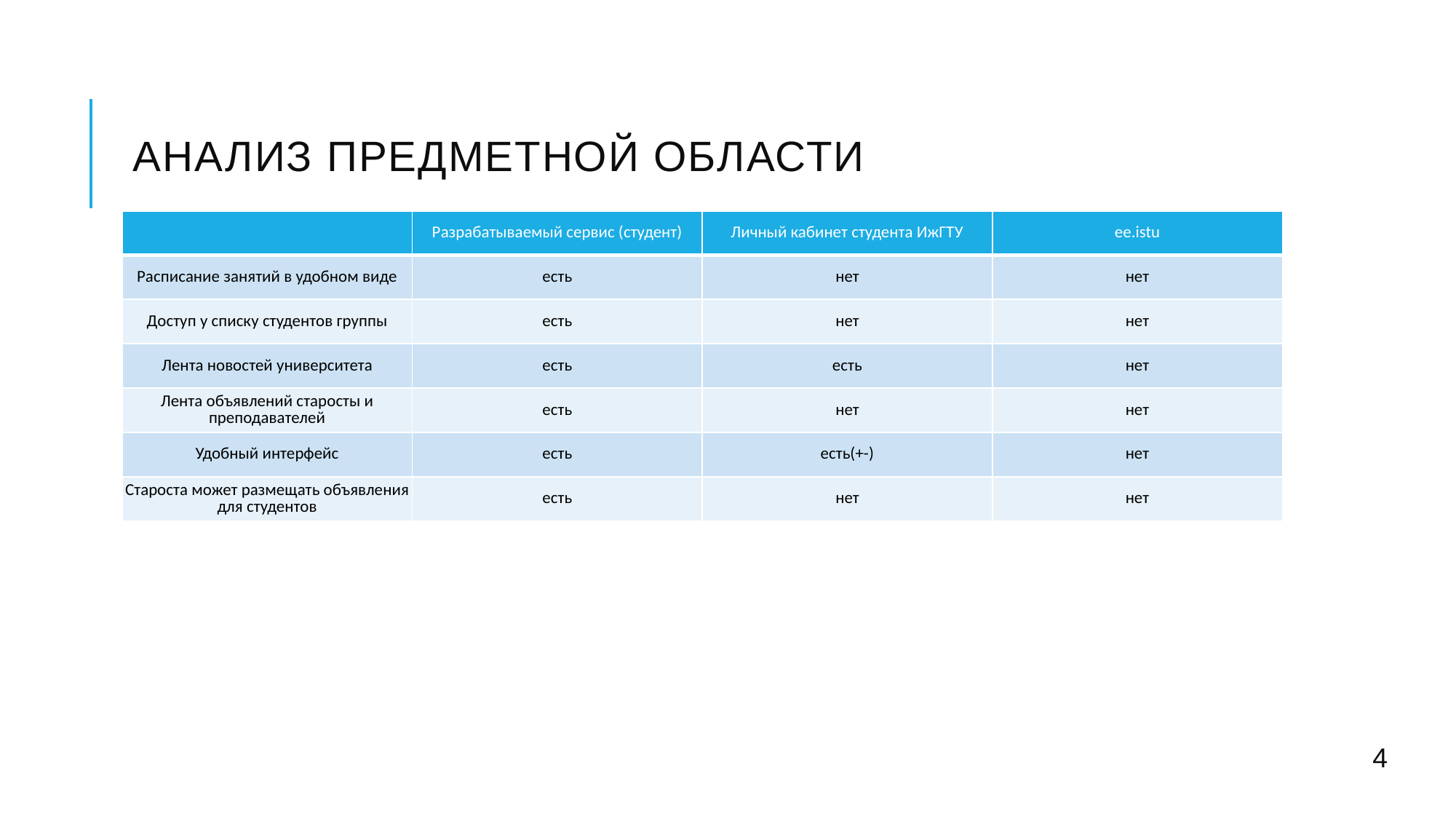

# Анализ предметной области
|  | Разрабатываемый сервис (студент) | Личный кабинет студента ИжГТУ | ee.istu |
| --- | --- | --- | --- |
| Расписание занятий в удобном виде | есть | нет | нет |
| Доступ у списку студентов группы | есть | нет | нет |
| Лента новостей университета | есть | есть | нет |
| Лента объявлений старосты и преподавателей | есть | нет | нет |
| Удобный интерфейс | есть | есть(+-) | нет |
| Староста может размещать объявления для студентов | есть | нет | нет |
4